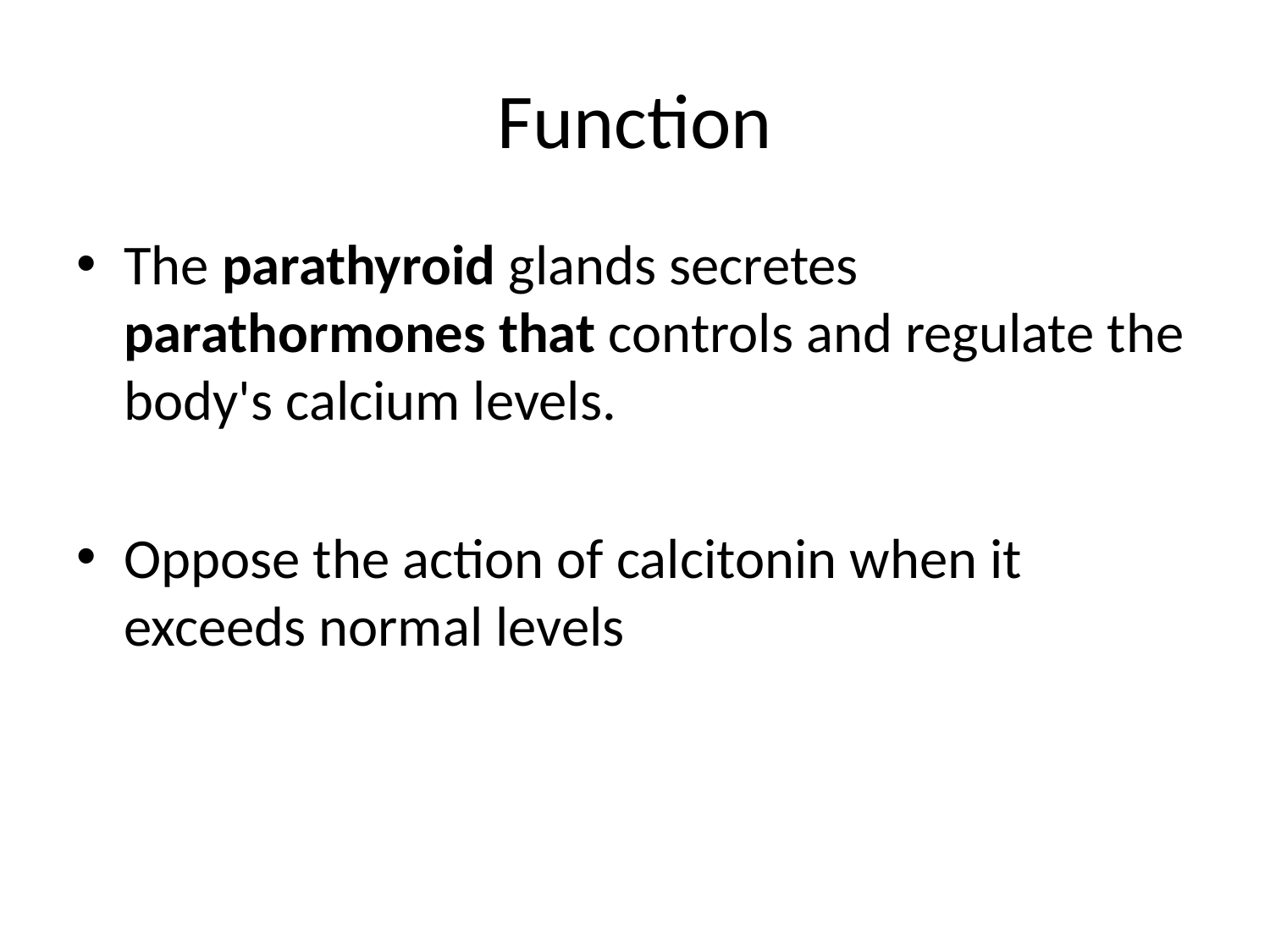

# Function
The parathyroid glands secretes parathormones that controls and regulate the body's calcium levels.

Oppose the action of calcitonin when it exceeds normal levels